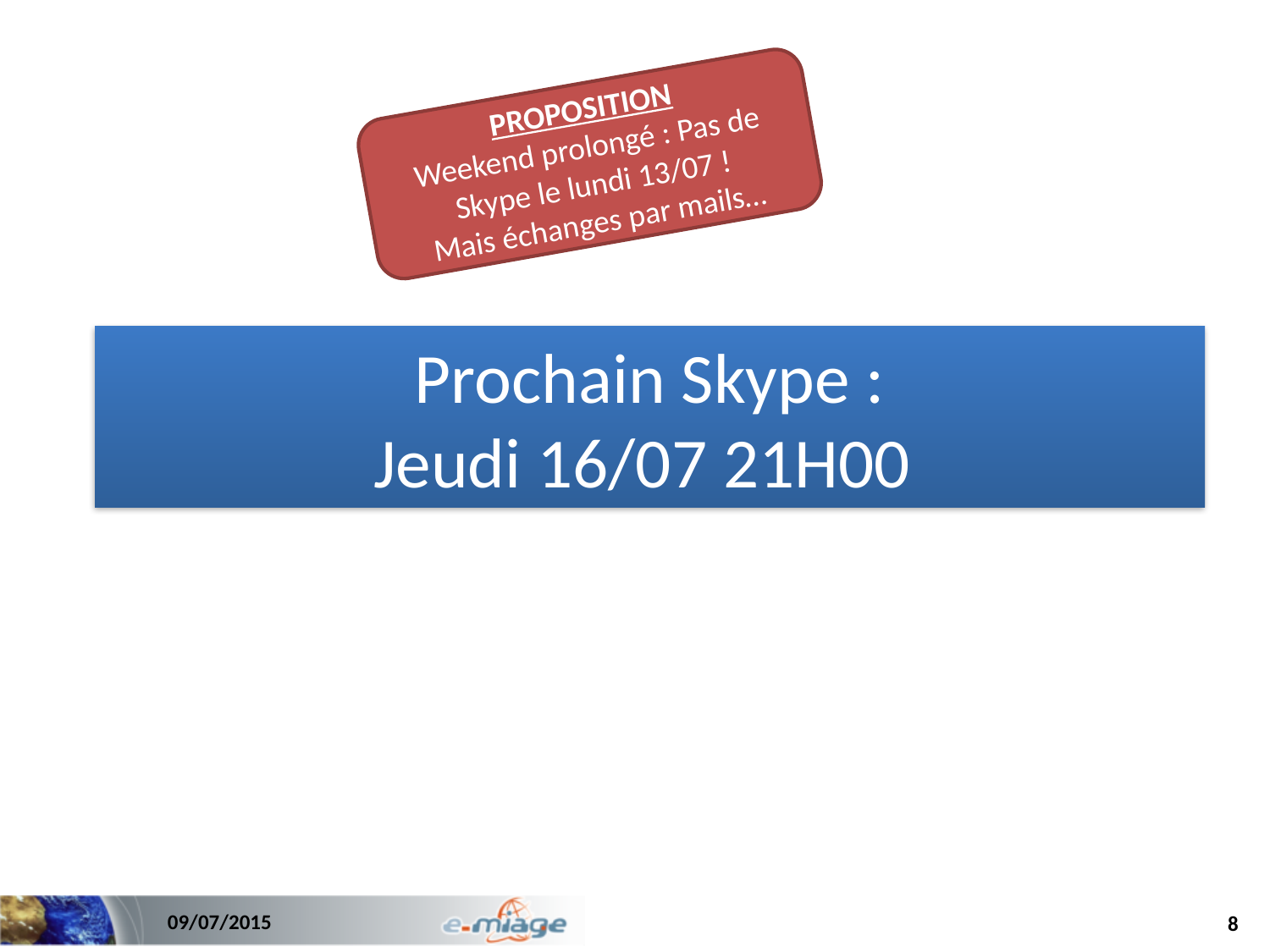

PROPOSITION
Weekend prolongé : Pas de Skype le lundi 13/07 !
Mais échanges par mails…
Prochain Skype :
Jeudi 16/07 21H00